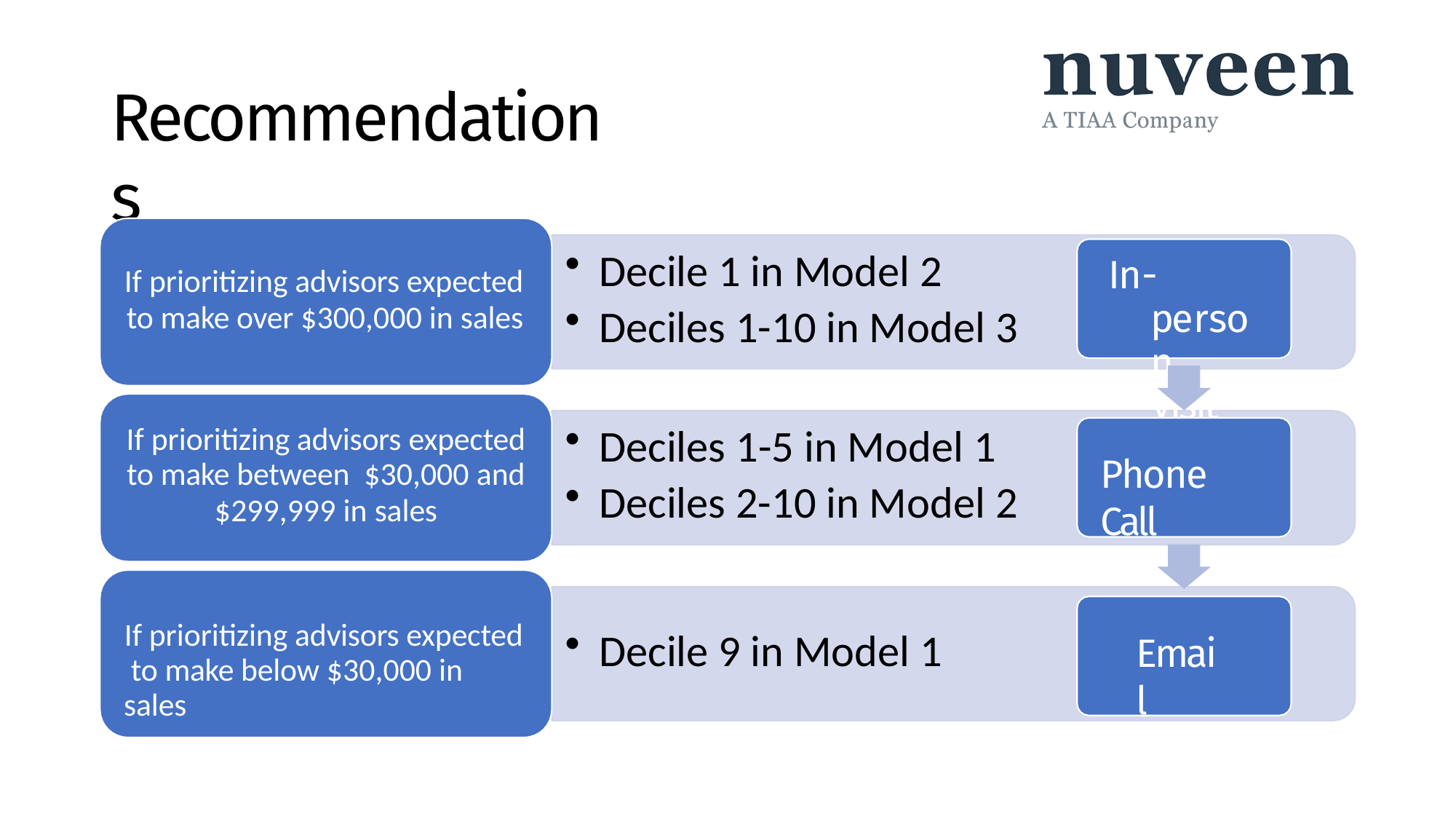

# Recommendations

Decile 1 in Model 2
Deciles 1-10 in Model 3

In-person  Visit
If prioritizing advisors expected
to make over $300,000 in sales

Deciles 1-5 in Model 1
Deciles 2-10 in Model 2
If prioritizing advisors expected
to make between  $30,000 and
$299,999 in sales
Phone Call

If prioritizing advisors expected  to make below $30,000 in sales
Decile 9 in Model 1
Email